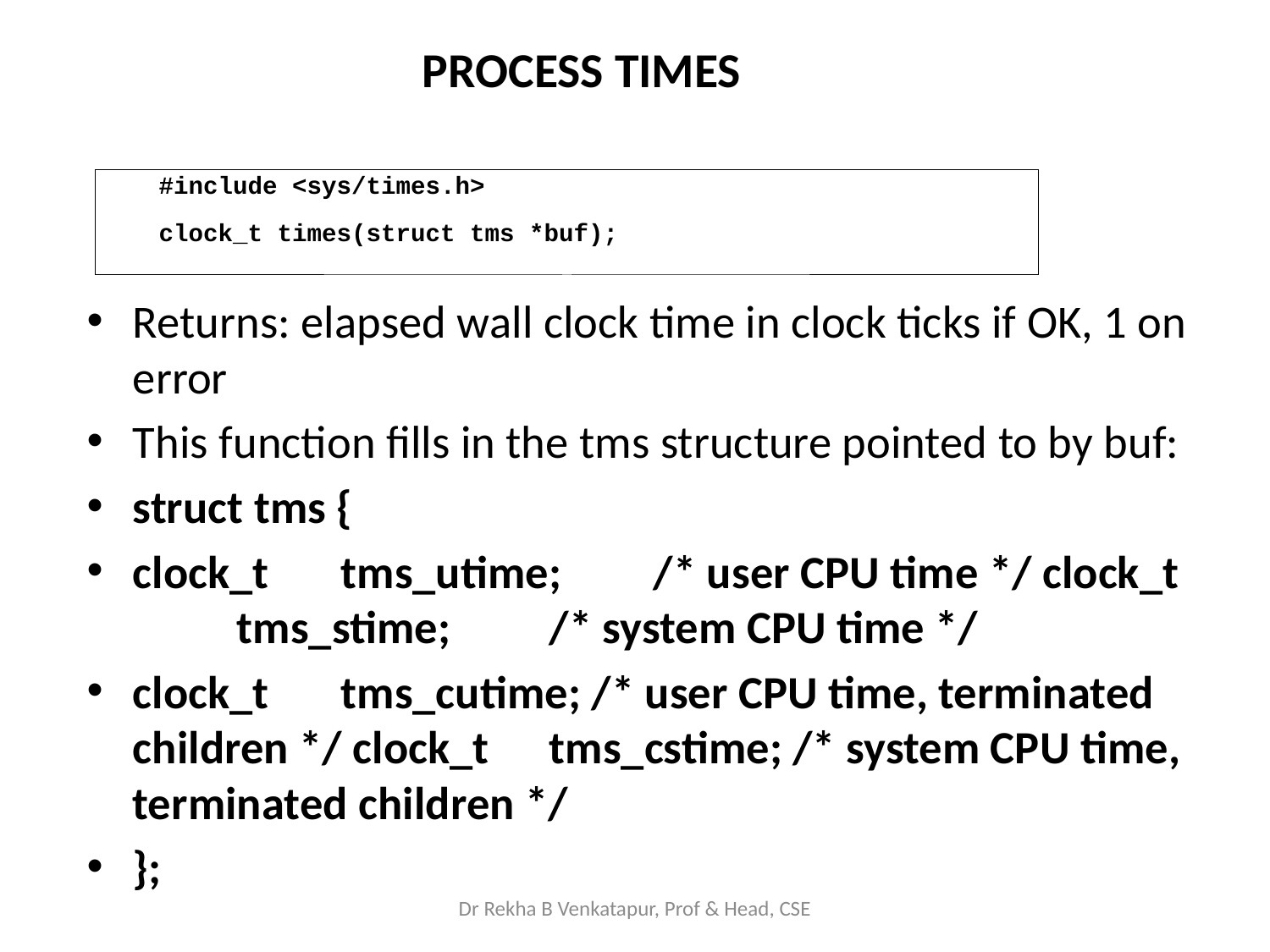

# PROCESS TIMES
#include <sys/times.h>
clock_t times(struct tms *buf);
Returns: elapsed wall clock time in clock ticks if OK, 1 on error
This function fills in the tms structure pointed to by buf:
struct tms {
clock_t	tms_utime;	/* user CPU time */ clock_t	tms_stime;	/* system CPU time */
clock_t	tms_cutime; /* user CPU time, terminated children */ clock_t	tms_cstime; /* system CPU time, terminated children */
};

Dr Rekha B Venkatapur, Prof & Head, CSE